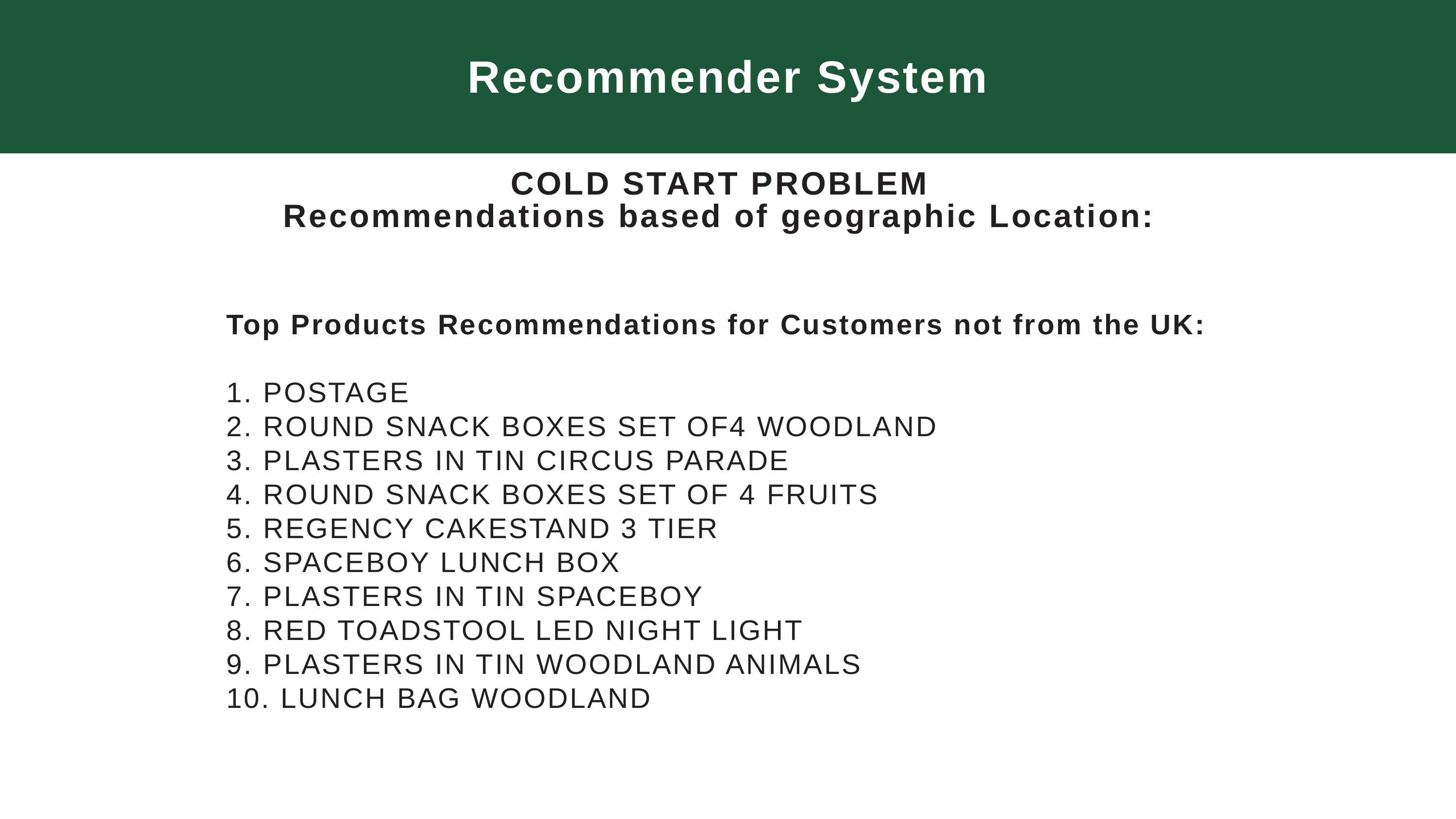

Recommender System
COLD START PROBLEM
Recommendations based of geographic Location:
Top Products Recommendations for Customers not from the UK:

1. POSTAGE
2. ROUND SNACK BOXES SET OF4 WOODLAND
3. PLASTERS IN TIN CIRCUS PARADE
4. ROUND SNACK BOXES SET OF 4 FRUITS
5. REGENCY CAKESTAND 3 TIER
6. SPACEBOY LUNCH BOX
7. PLASTERS IN TIN SPACEBOY
8. RED TOADSTOOL LED NIGHT LIGHT
9. PLASTERS IN TIN WOODLAND ANIMALS
10. LUNCH BAG WOODLAND